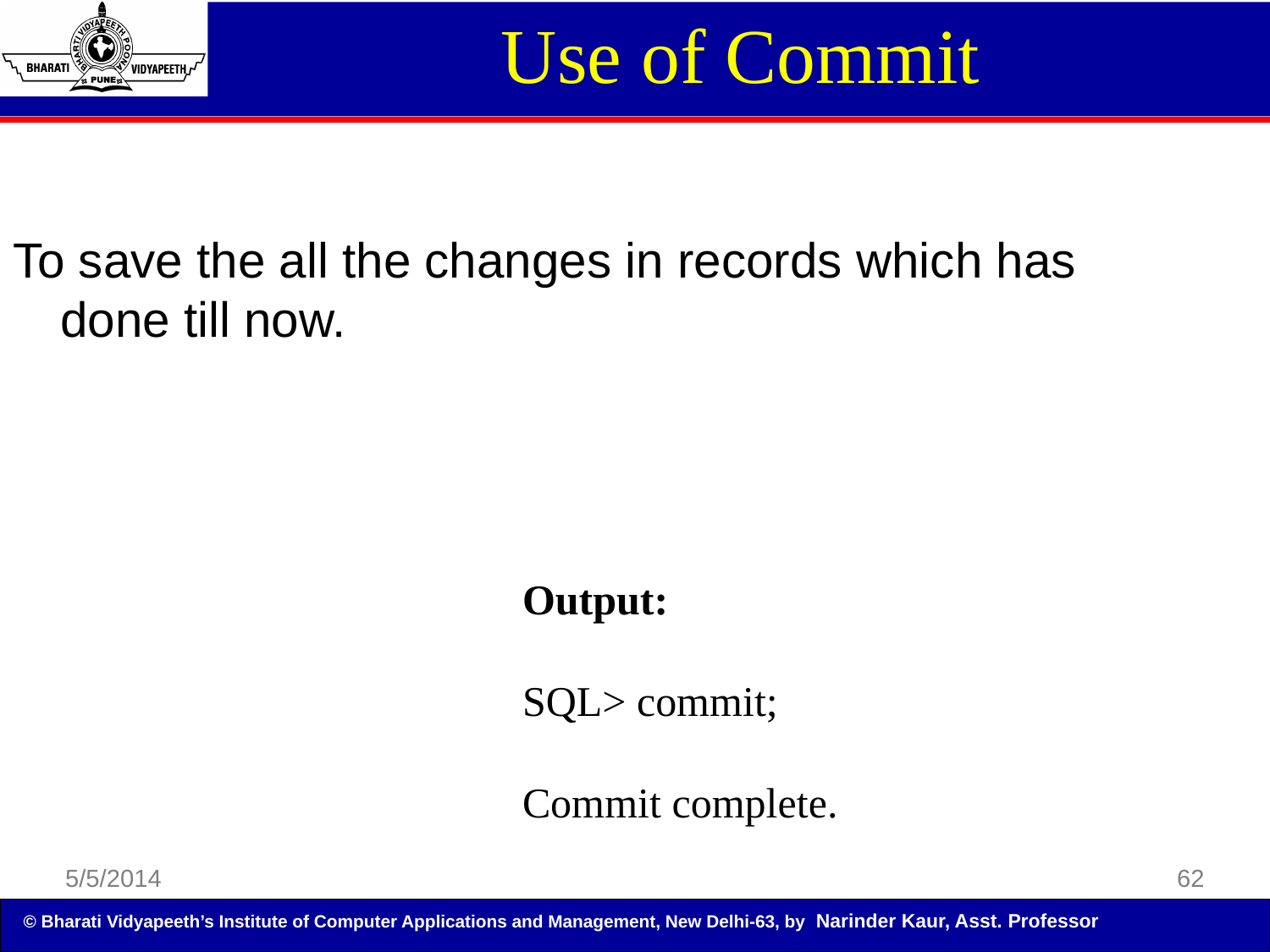

Use of Commit
To save the all the changes in records which has done till now.
Output:

SQL> commit;

Commit complete.
5/5/2014
62